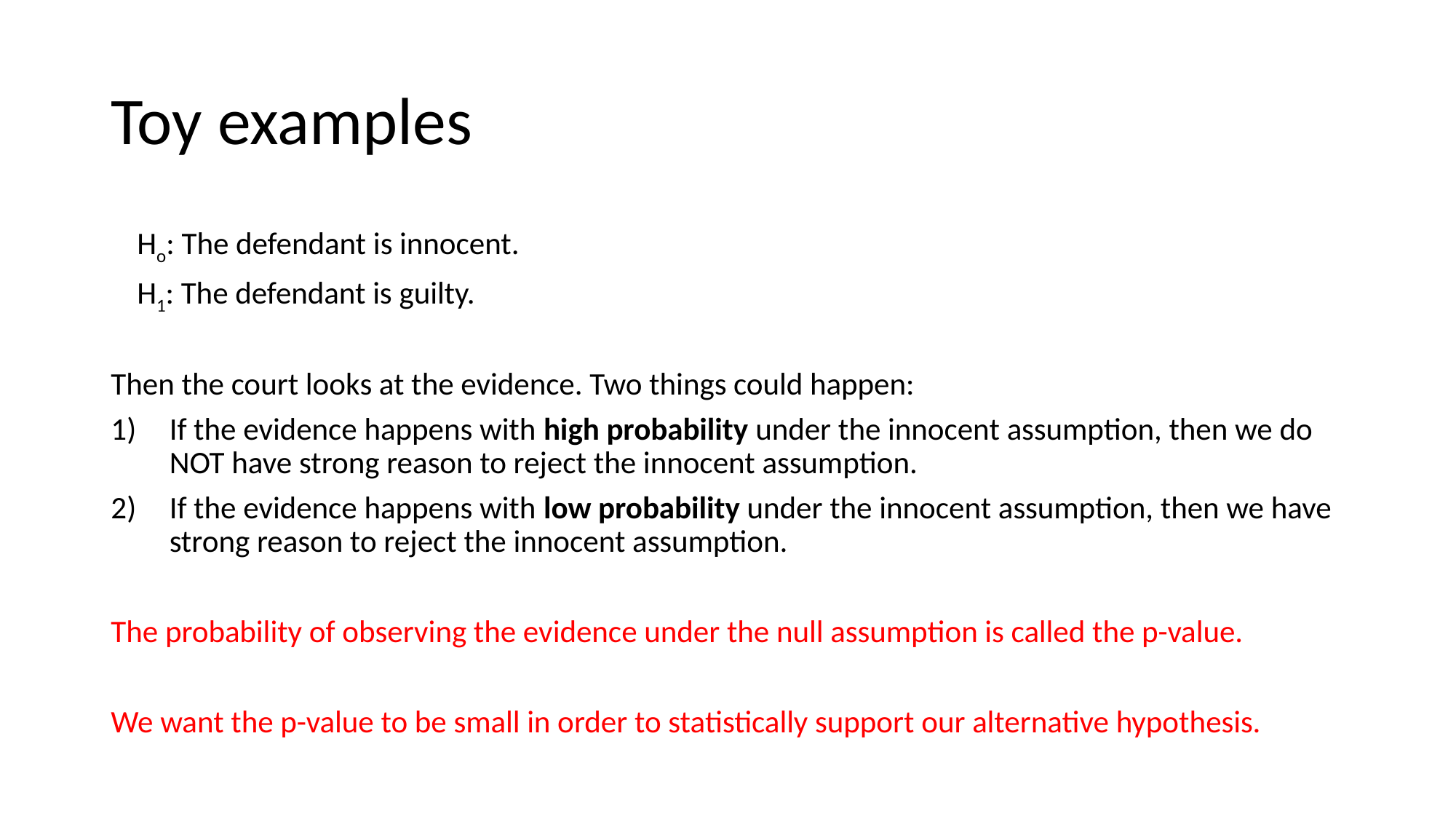

# Toy examples
		Ho: The defendant is innocent.
		H1: The defendant is guilty.

Then the court looks at the evidence. Two things could happen:
If the evidence happens with high probability under the innocent assumption, then we do NOT have strong reason to reject the innocent assumption.
If the evidence happens with low probability under the innocent assumption, then we have strong reason to reject the innocent assumption.

The probability of observing the evidence under the null assumption is called the p-value.

We want the p-value to be small in order to statistically support our alternative hypothesis.